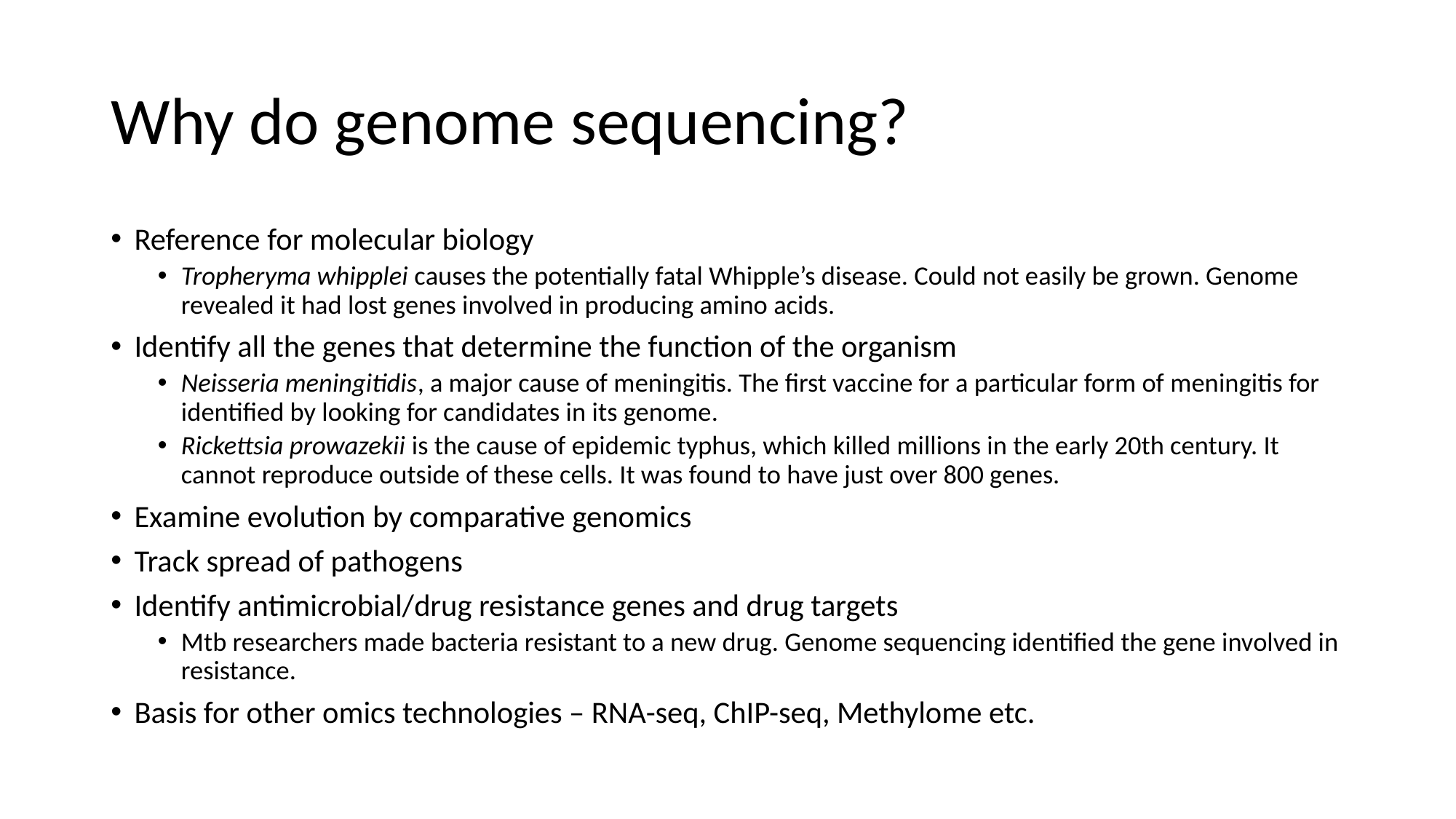

# Why do genome sequencing?
Reference for molecular biology
Tropheryma whipplei causes the potentially fatal Whipple’s disease. Could not easily be grown. Genome revealed it had lost genes involved in producing amino acids.
Identify all the genes that determine the function of the organism
Neisseria meningitidis, a major cause of meningitis. The first vaccine for a particular form of meningitis for identified by looking for candidates in its genome.
Rickettsia prowazekii is the cause of epidemic typhus, which killed millions in the early 20th century. It cannot reproduce outside of these cells. It was found to have just over 800 genes.
Examine evolution by comparative genomics
Track spread of pathogens
Identify antimicrobial/drug resistance genes and drug targets
Mtb researchers made bacteria resistant to a new drug. Genome sequencing identified the gene involved in resistance.
Basis for other omics technologies – RNA-seq, ChIP-seq, Methylome etc.